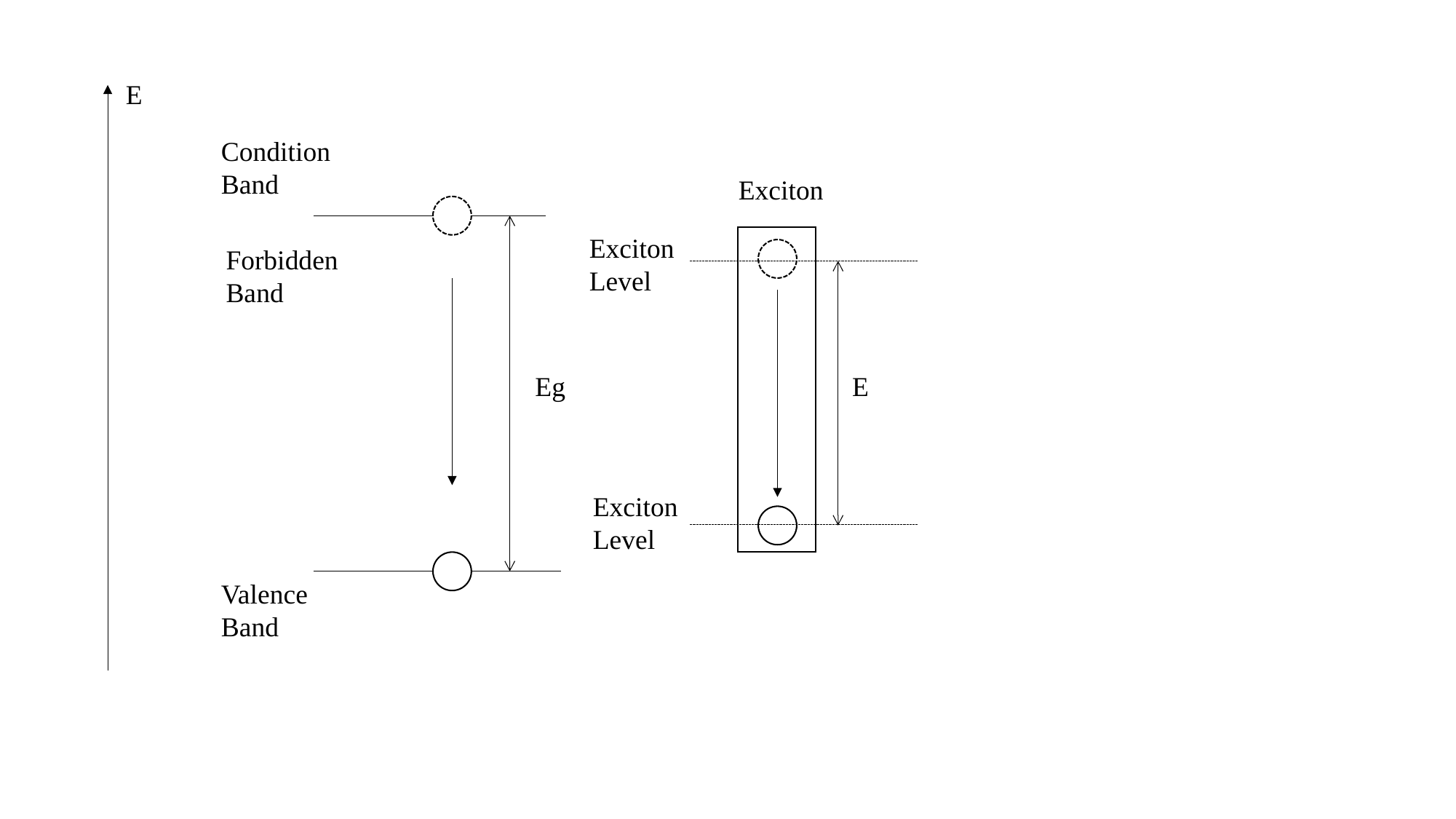

E
Condition Band
Exciton

Exciton Level

Forbidden Band

Eg
E
Exciton Level

Valence Band